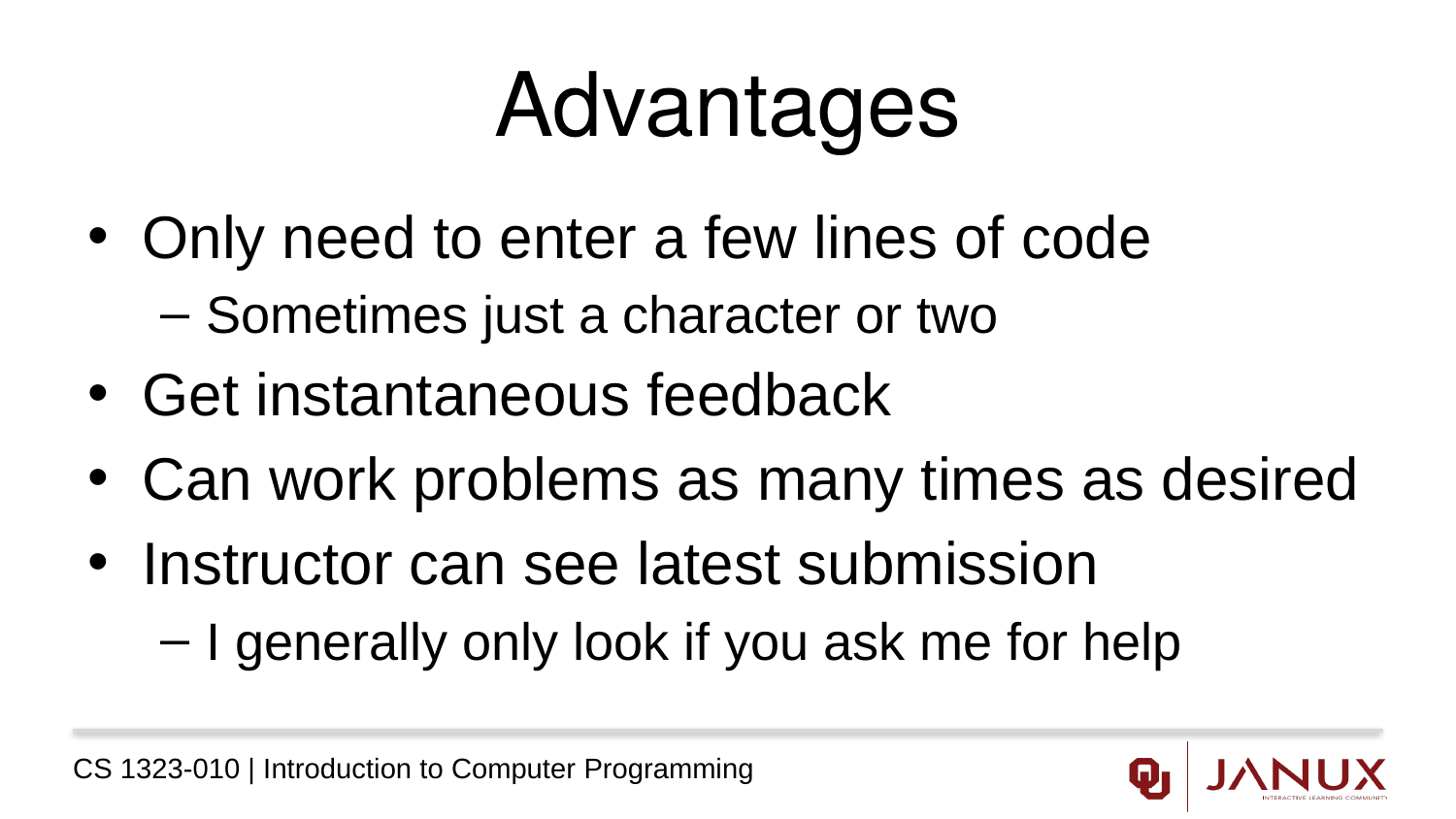

# Advantages
Only need to enter a few lines of code
Sometimes just a character or two
Get instantaneous feedback
Can work problems as many times as desired
Instructor can see latest submission
I generally only look if you ask me for help